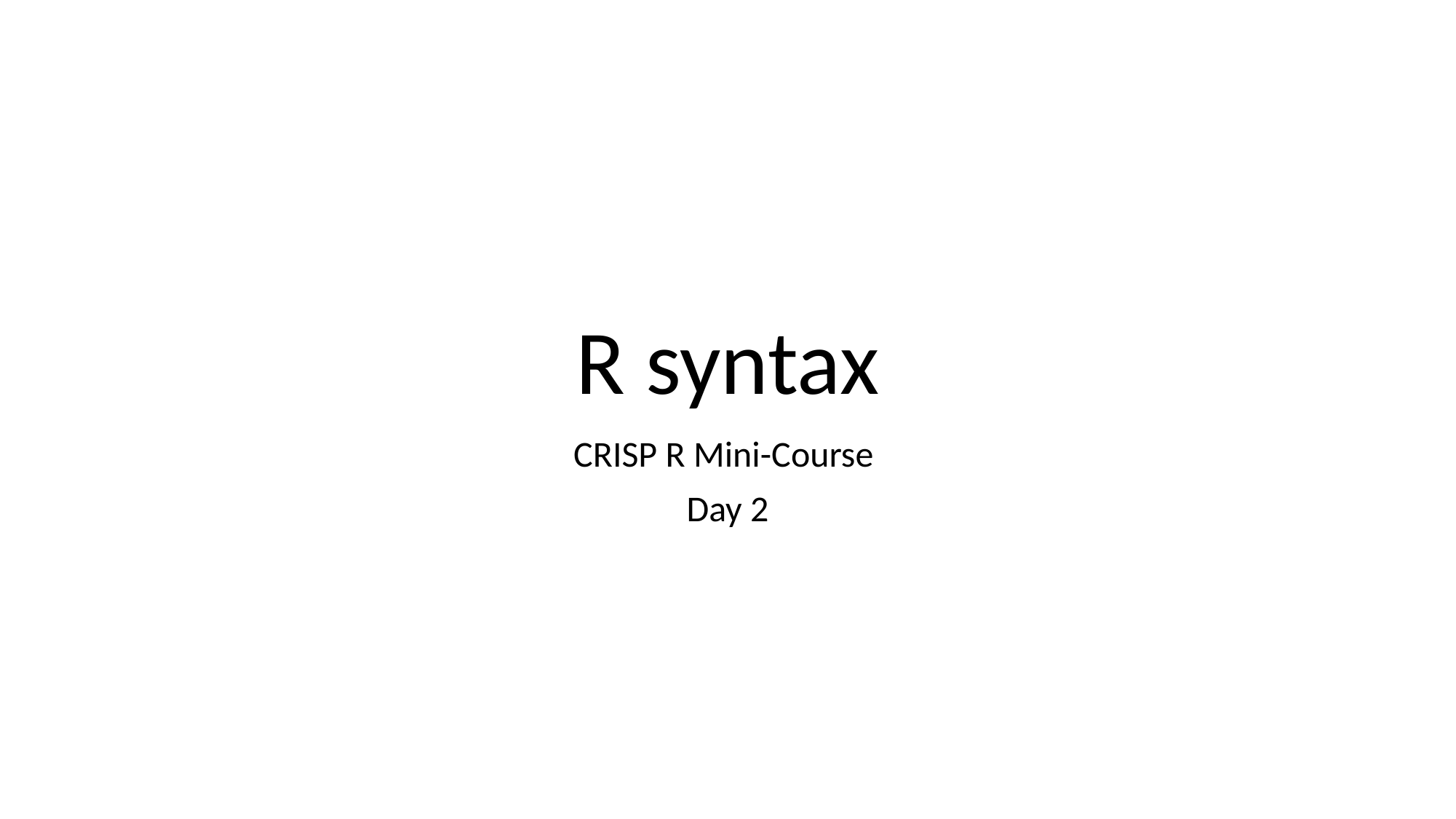

# R syntax
CRISP R Mini-Course
Day 2